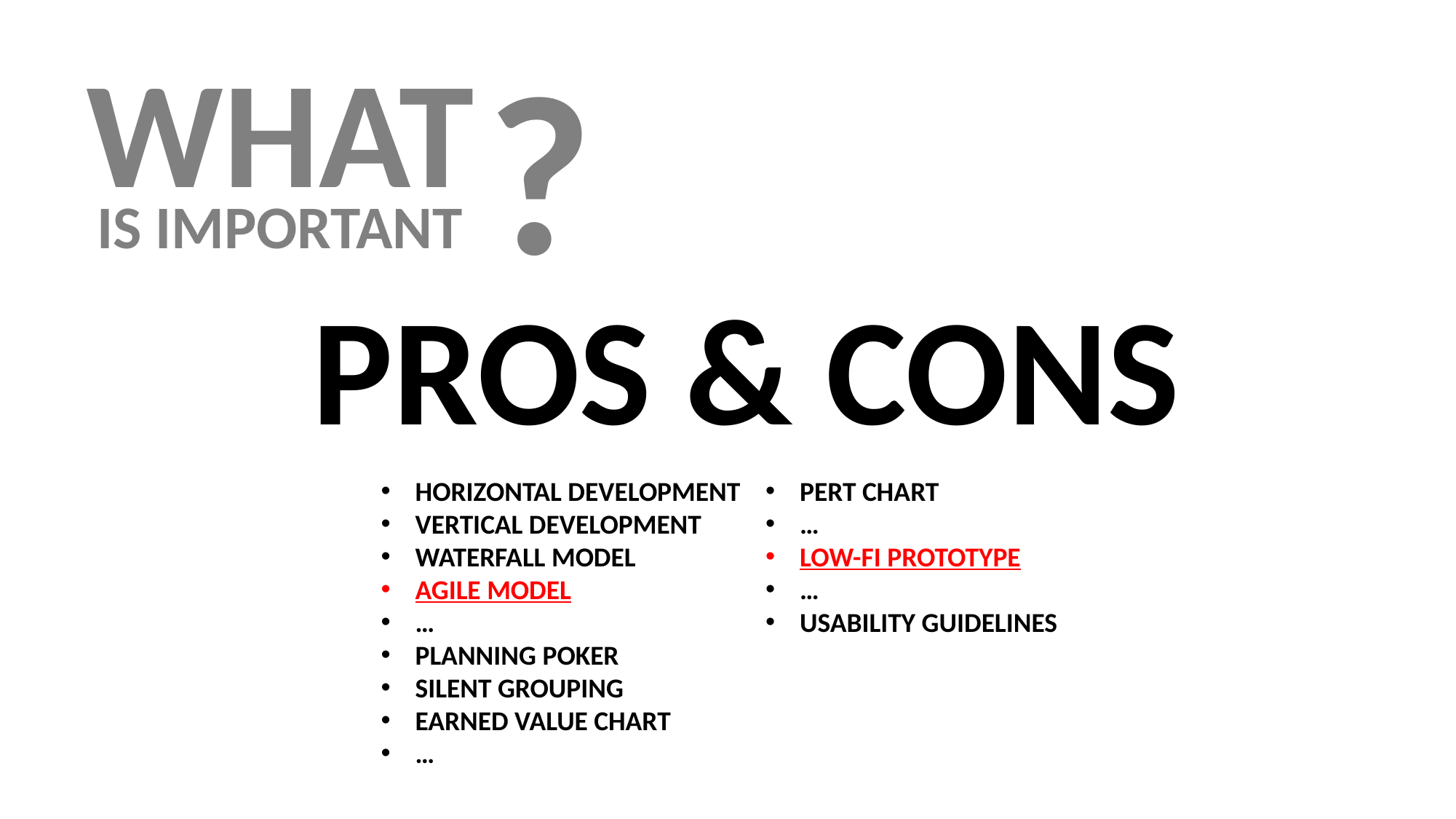

?
WHAT
IS IMPORTANT
PROS & CONS
HORIZONTAL DEVELOPMENT
VERTICAL DEVELOPMENT
WATERFALL MODEL
AGILE MODEL
…
PLANNING POKER
SILENT GROUPING
EARNED VALUE CHART
…

PERT CHART
…
LOW-FI PROTOTYPE
…
USABILITY GUIDELINES